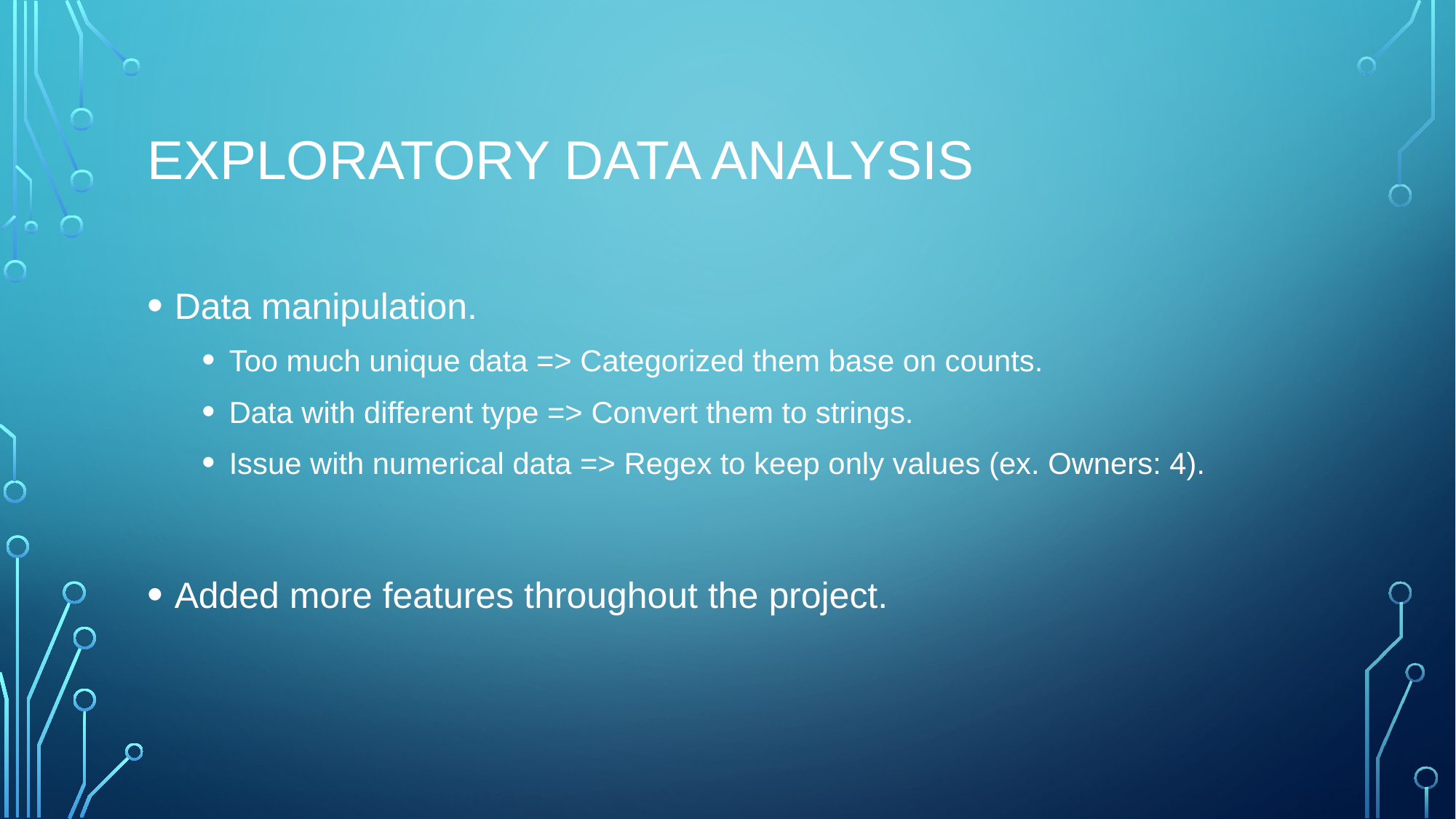

# Exploratory Data Analysis
Data manipulation.
Too much unique data => Categorized them base on counts.
Data with different type => Convert them to strings.
Issue with numerical data => Regex to keep only values (ex. Owners: 4).

Added more features throughout the project.